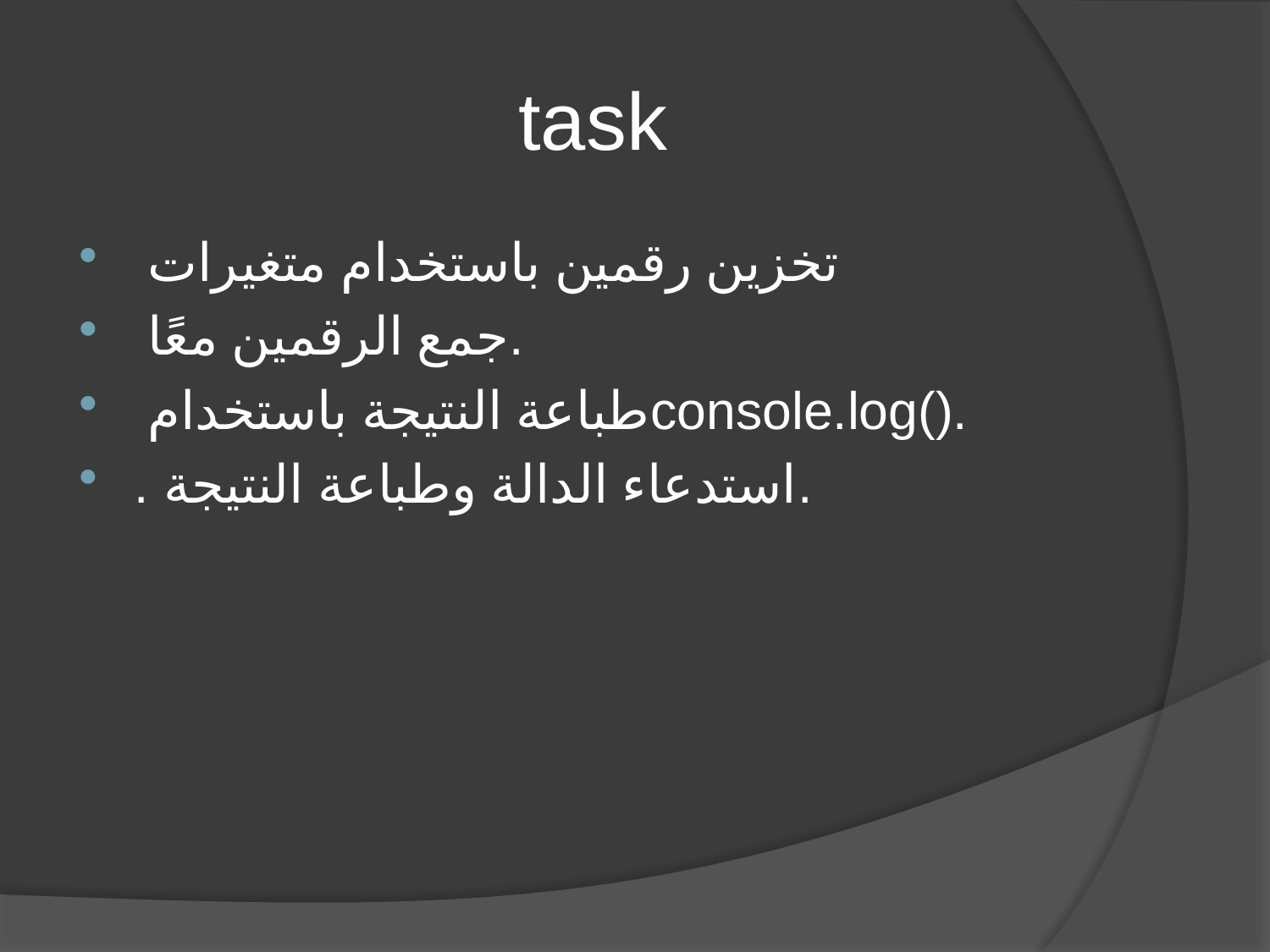

# task
 تخزين رقمين باستخدام متغيرات
 جمع الرقمين معًا.
 طباعة النتيجة باستخدامconsole.log().
. استدعاء الدالة وطباعة النتيجة.